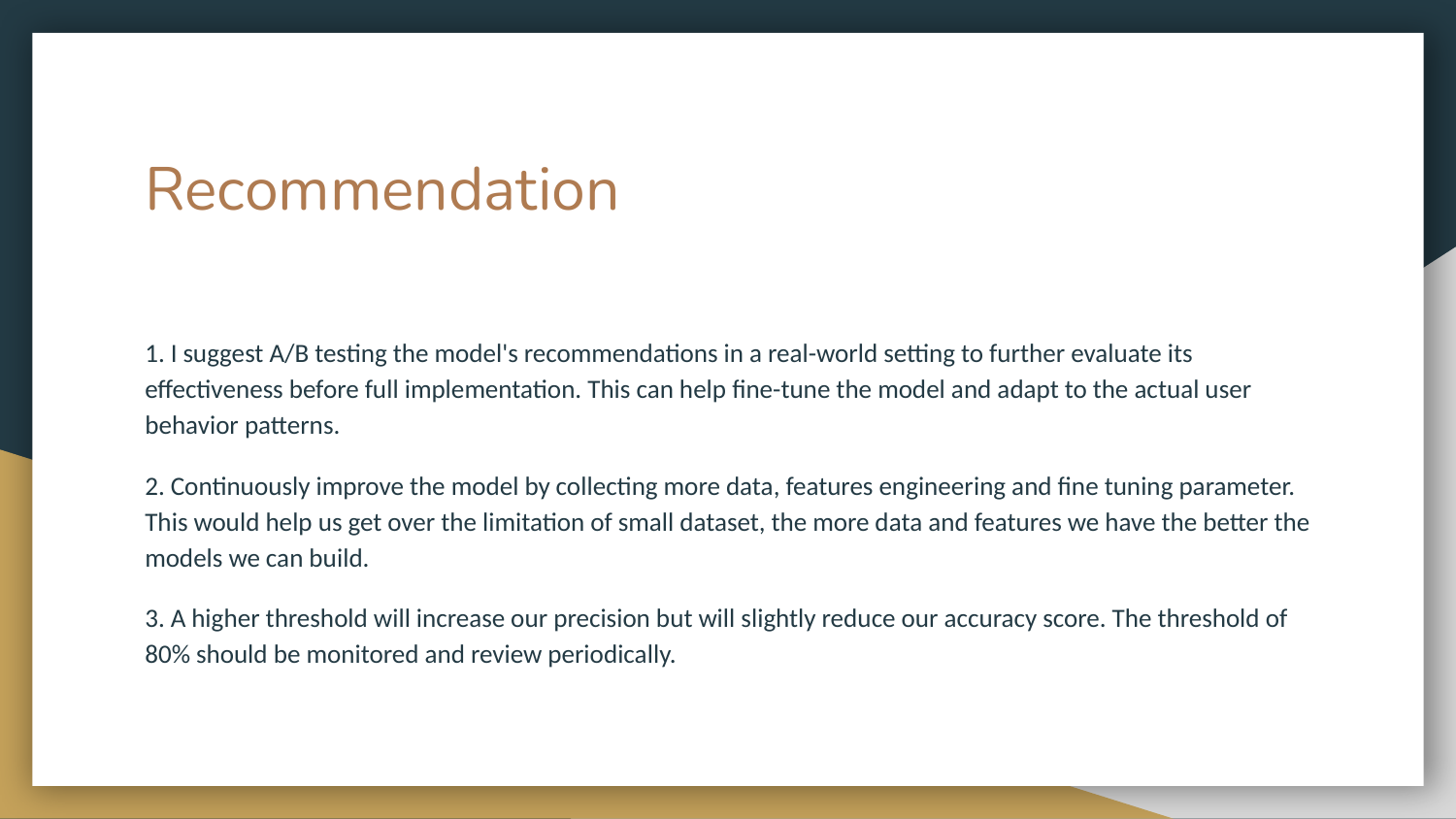

# Recommendation
1. I suggest A/B testing the model's recommendations in a real-world setting to further evaluate its effectiveness before full implementation. This can help fine-tune the model and adapt to the actual user behavior patterns.
2. Continuously improve the model by collecting more data, features engineering and fine tuning parameter. This would help us get over the limitation of small dataset, the more data and features we have the better the models we can build.
3. A higher threshold will increase our precision but will slightly reduce our accuracy score. The threshold of 80% should be monitored and review periodically.